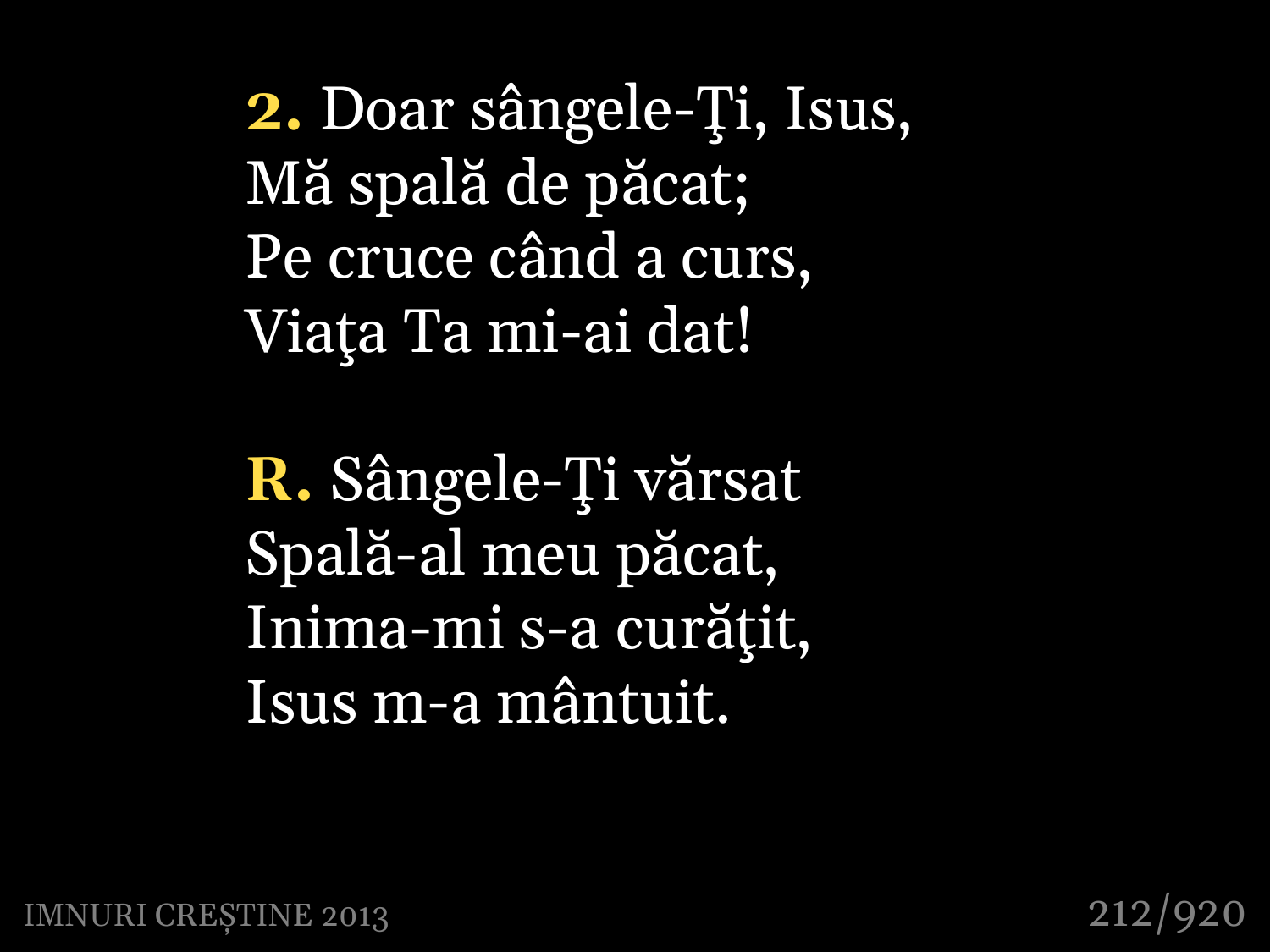

2. Doar sângele-Ţi, Isus,
Mă spală de păcat;
Pe cruce când a curs,
Viaţa Ta mi-ai dat!

R. Sângele-Ţi vărsat
Spală-al meu păcat,
Inima-mi s-a curăţit,
Isus m-a mântuit.
212/920
IMNURI CREȘTINE 2013